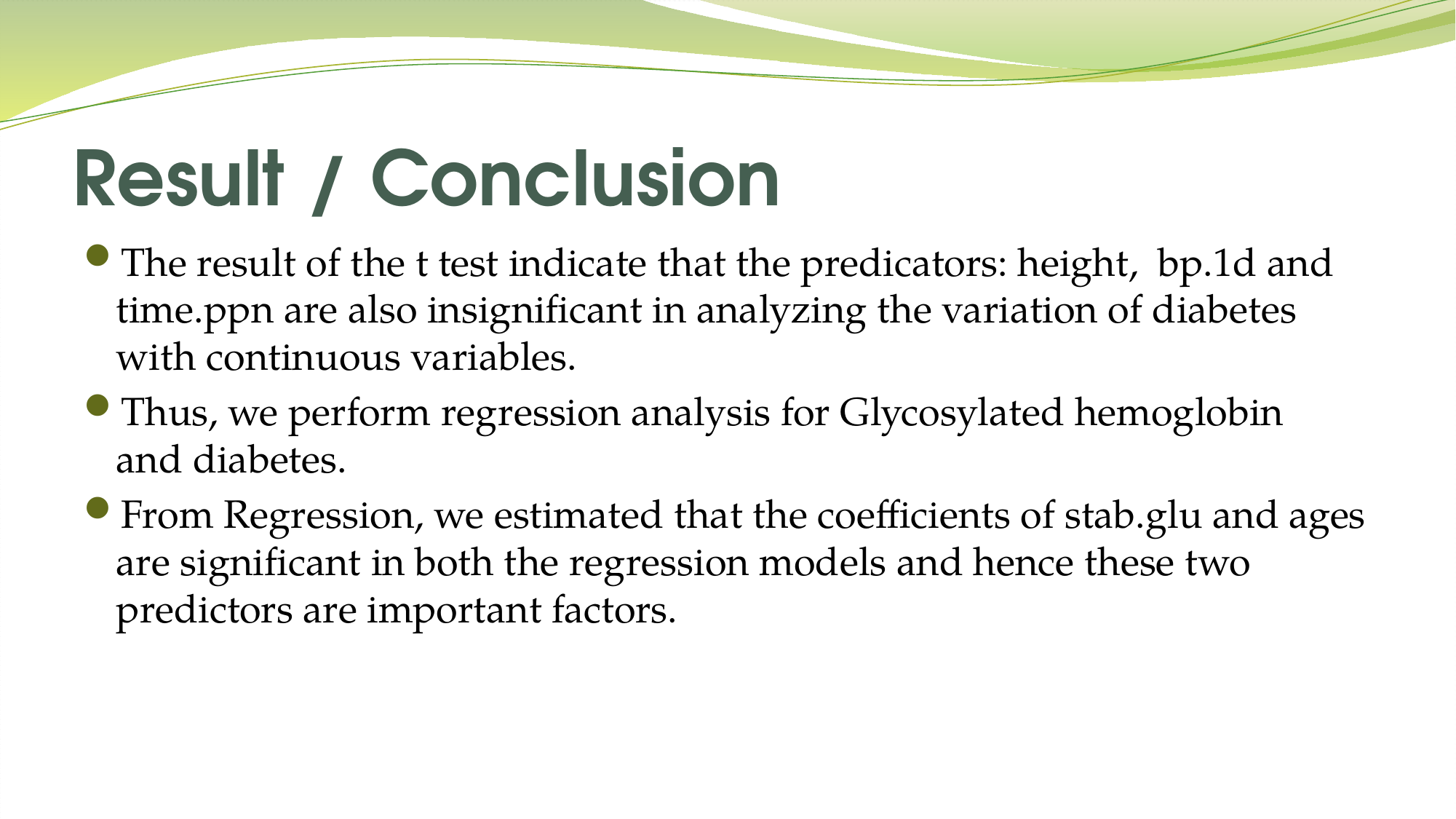

# Result / Conclusion
The result of the t test indicate that the predicators: height,  bp.1d and time.ppn are also insignificant in analyzing the variation of diabetes with continuous variables.
Thus, we perform regression analysis for Glycosylated hemoglobin and diabetes.
From Regression, we estimated that the coefficients of stab.glu and ages are significant in both the regression models and hence these two predictors are important factors.